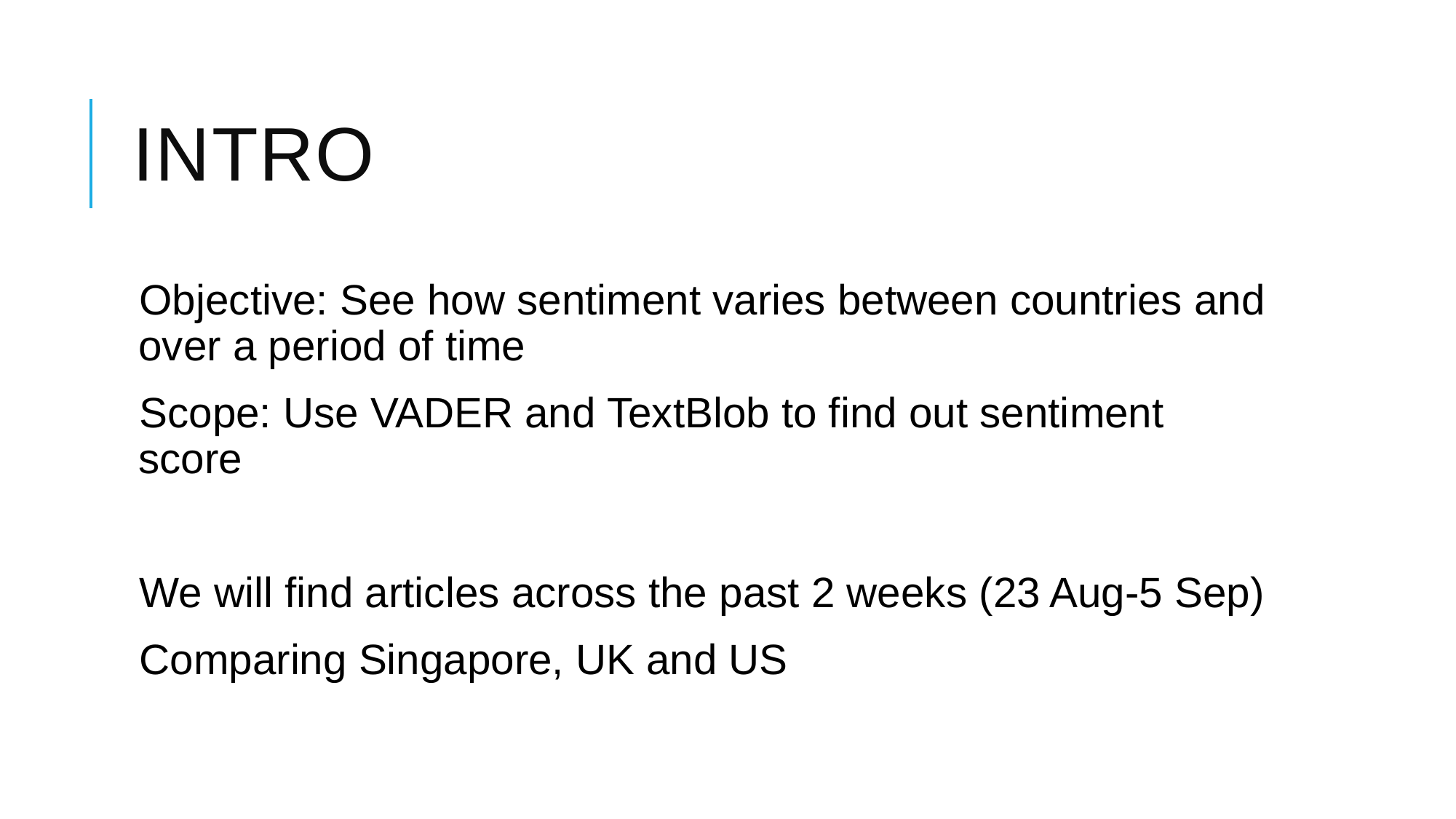

# Intro
Objective: See how sentiment varies between countries and over a period of time
Scope: Use VADER and TextBlob to find out sentiment score

We will find articles across the past 2 weeks (23 Aug-5 Sep)
Comparing Singapore, UK and US